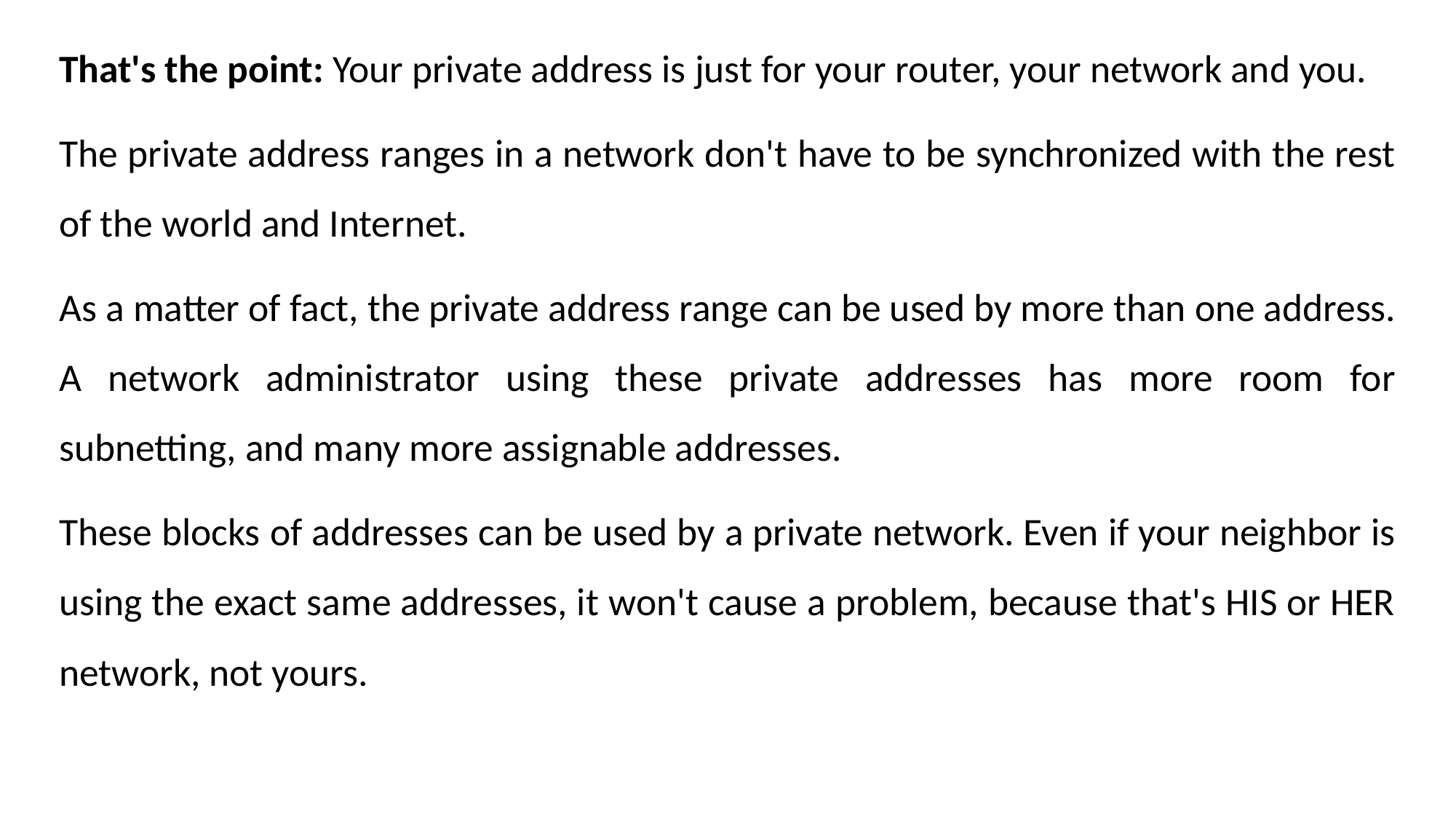

That's the point: Your private address is just for your router, your network and you.
The private address ranges in a network don't have to be synchronized with the rest of the world and Internet.
As a matter of fact, the private address range can be used by more than one address. A network administrator using these private addresses has more room for subnetting, and many more assignable addresses.
These blocks of addresses can be used by a private network. Even if your neighbor is using the exact same addresses, it won't cause a problem, because that's HIS or HER network, not yours.